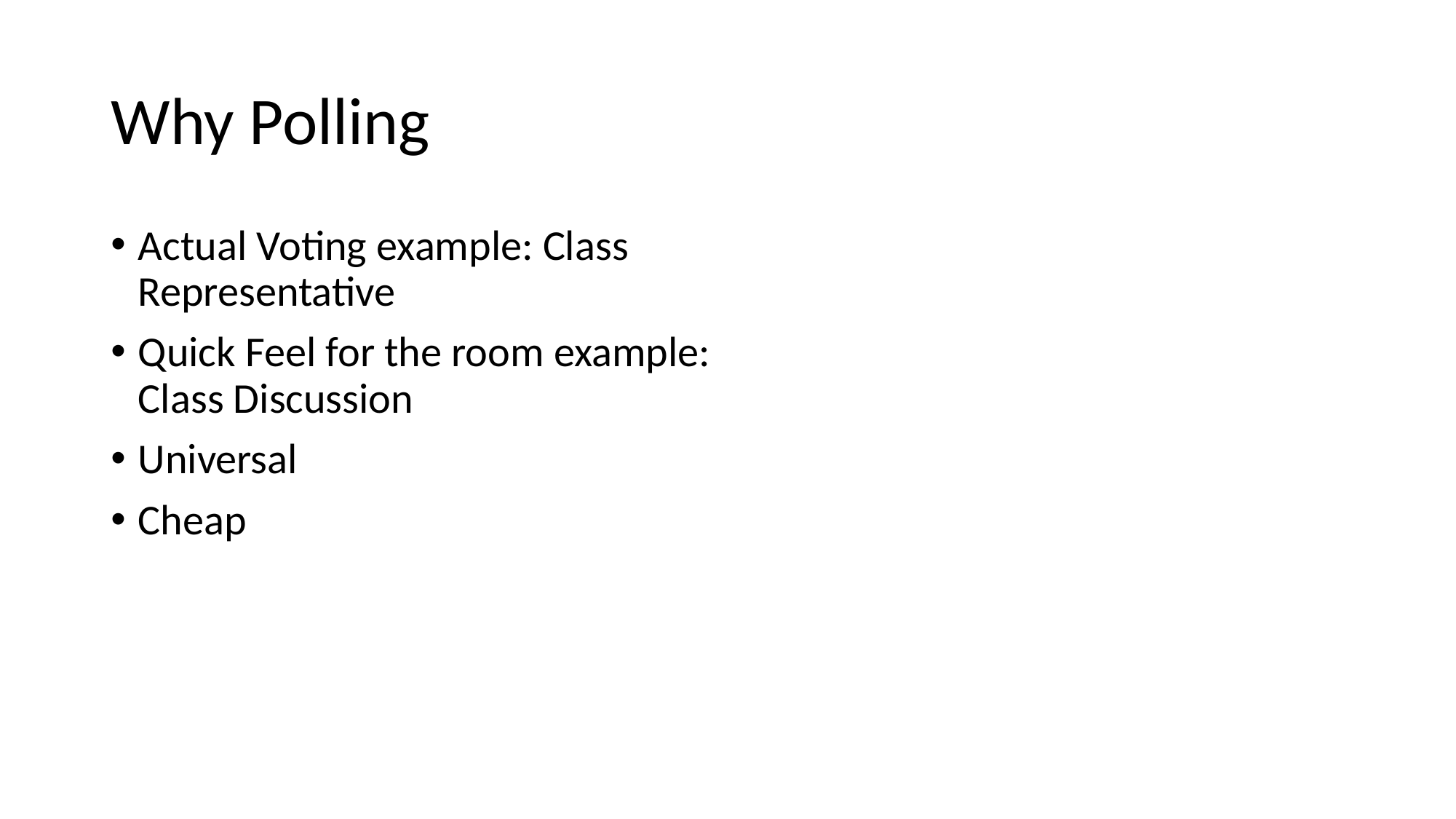

# Why Polling
Actual Voting example: Class Representative
Quick Feel for the room example: Class Discussion
Universal
Cheap